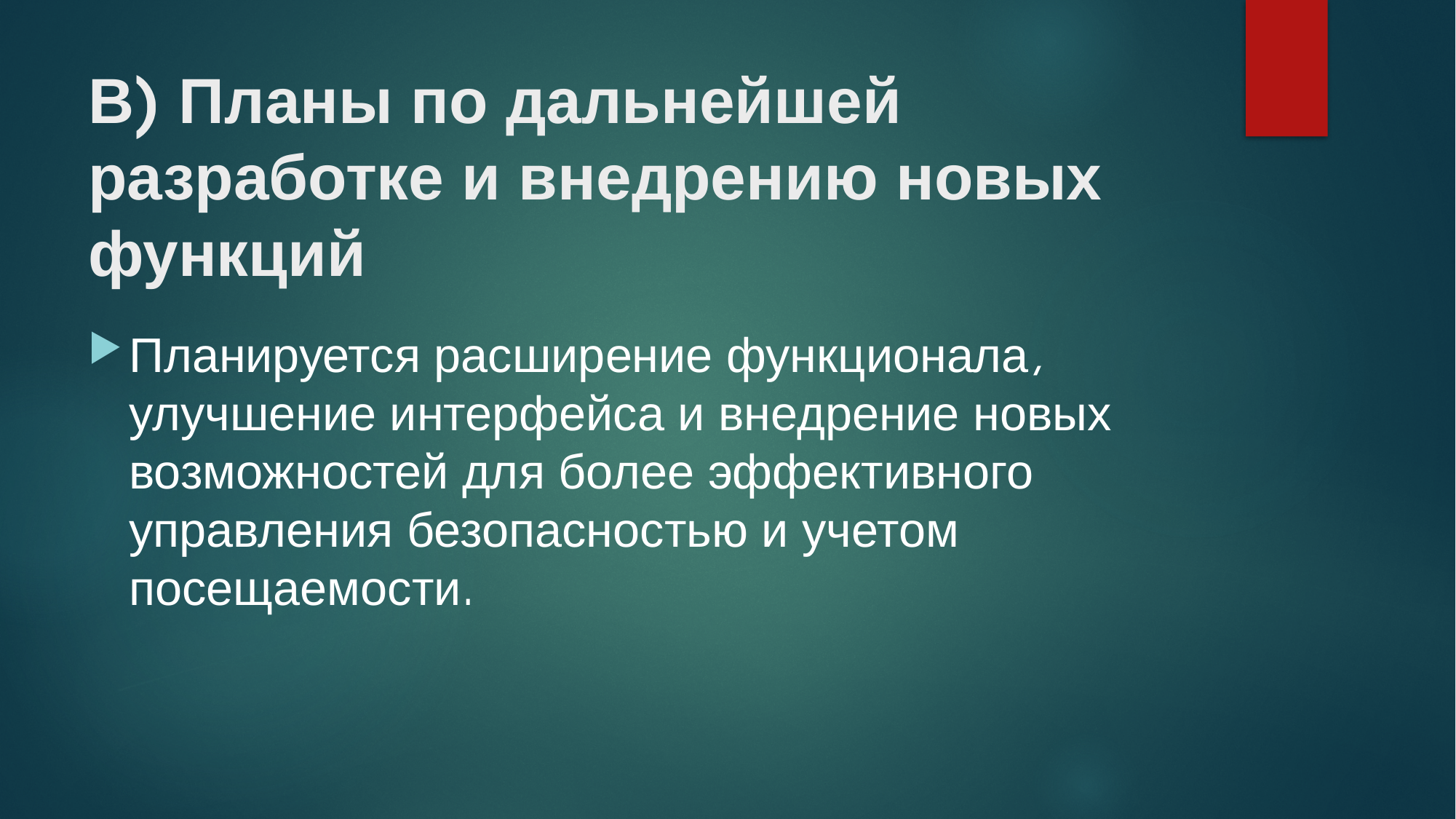

# В) Планы по дальнейшей разработке и внедрению новых функций
Планируется расширение функционала, улучшение интерфейса и внедрение новых возможностей для более эффективного управления безопасностью и учетом посещаемости.